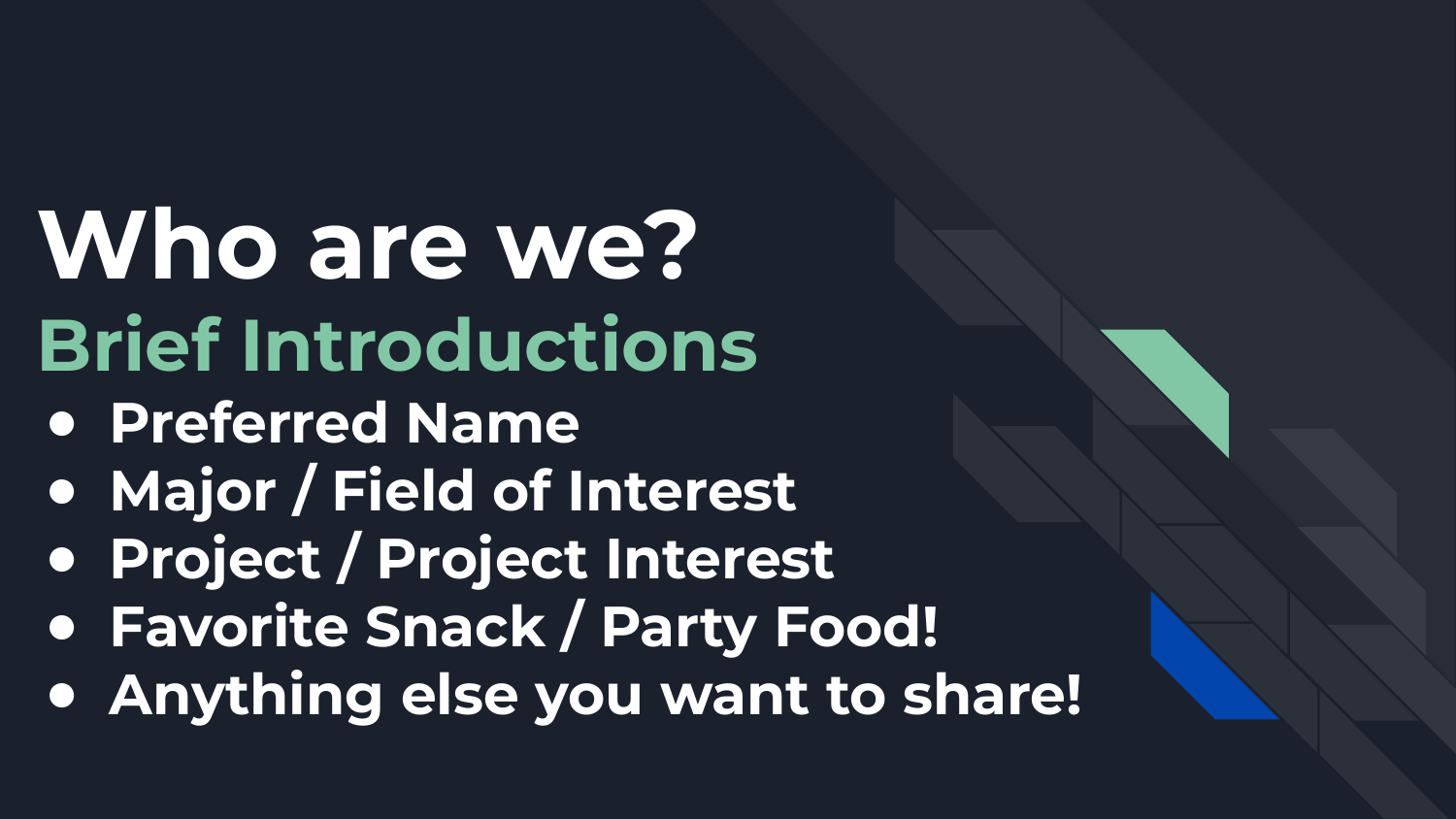

# Who are we?
Brief Introductions
Preferred Name
Major / Field of Interest
Project / Project Interest
Favorite Snack / Party Food!
Anything else you want to share!